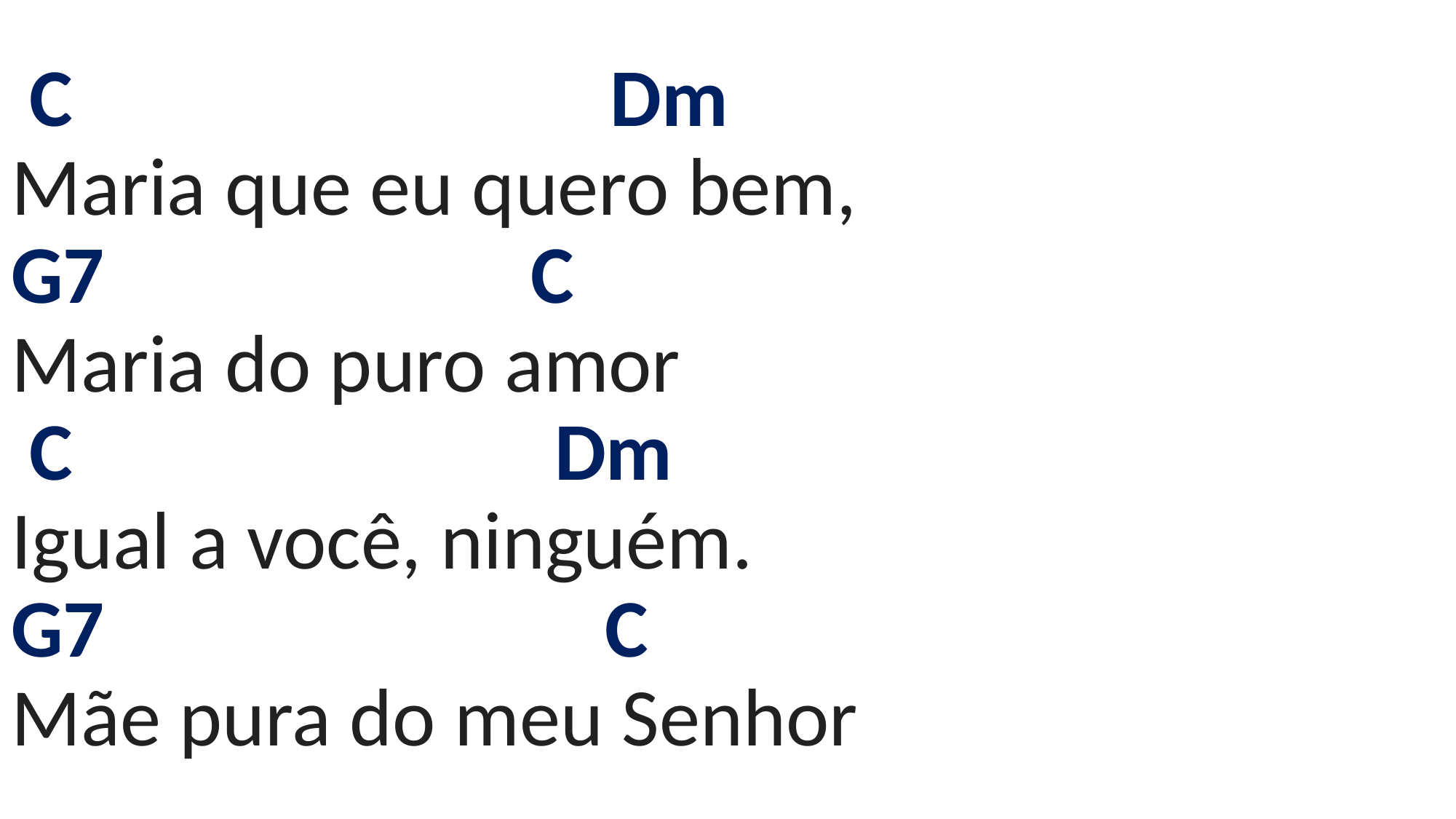

# C                             Dm Maria que eu quero bem, G7                       C Maria do puro amor C                          Dm Igual a você, ninguém. G7                           C Mãe pura do meu Senhor